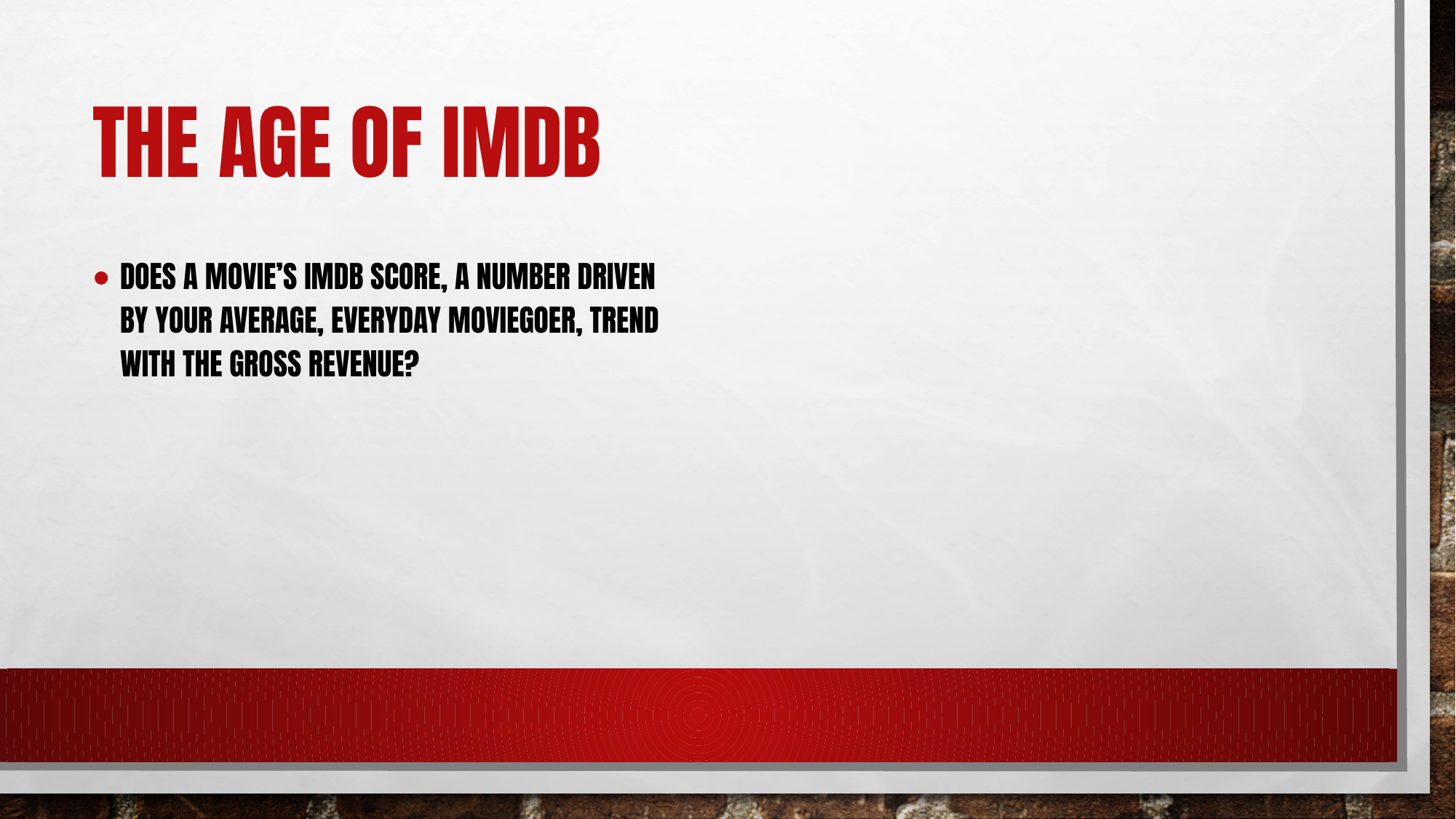

# The Age of IMDB

Does a Movie’s IMDB Score, a number driven by your average, everyday moviegoer, trend with the Gross Revenue?